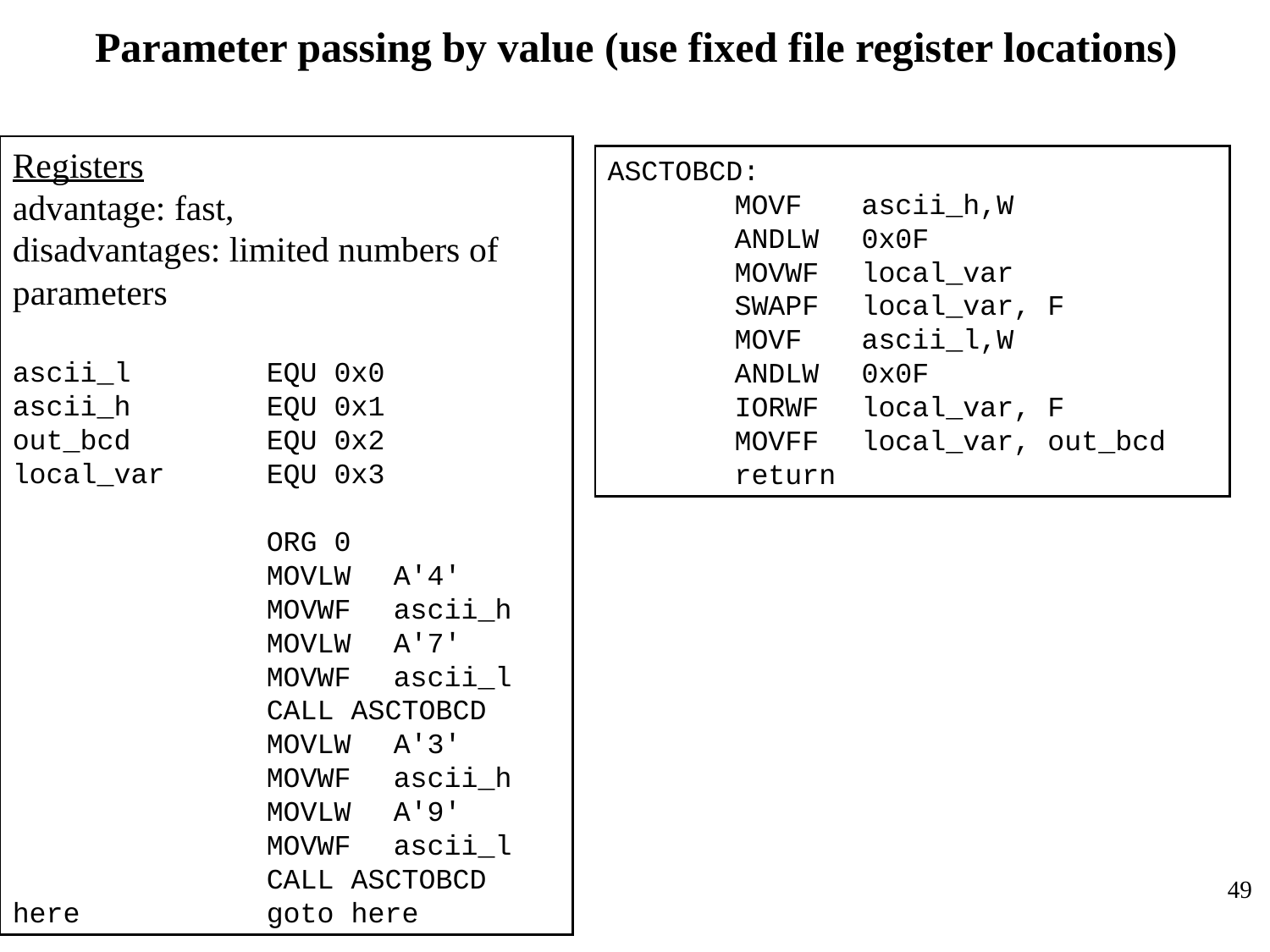

# Parameter passing by value (use fixed file register locations)
Registers
advantage: fast,
disadvantages: limited numbers of parameters

ascii_l   	EQU 0x0
ascii_h	  	EQU 0x1
out_bcd		EQU 0x2
local_var	EQU 0x3

		ORG 0
		MOVLW	A'4'
		MOVWF	ascii_h
		MOVLW	A'7'
		MOVWF	ascii_l
		CALL ASCTOBCD
		MOVLW	A'3'
		MOVWF	ascii_h
		MOVLW	A'9'
		MOVWF	ascii_l
		CALL ASCTOBCD
here		goto here
ASCTOBCD:
	MOVF	ascii_h,W
	ANDLW	0x0F
	MOVWF	local_var
	SWAPF	local_var, F
	MOVF	ascii_l,W
	ANDLW	0x0F
	IORWF	local_var, F
	MOVFF	local_var, out_bcd
	return
49